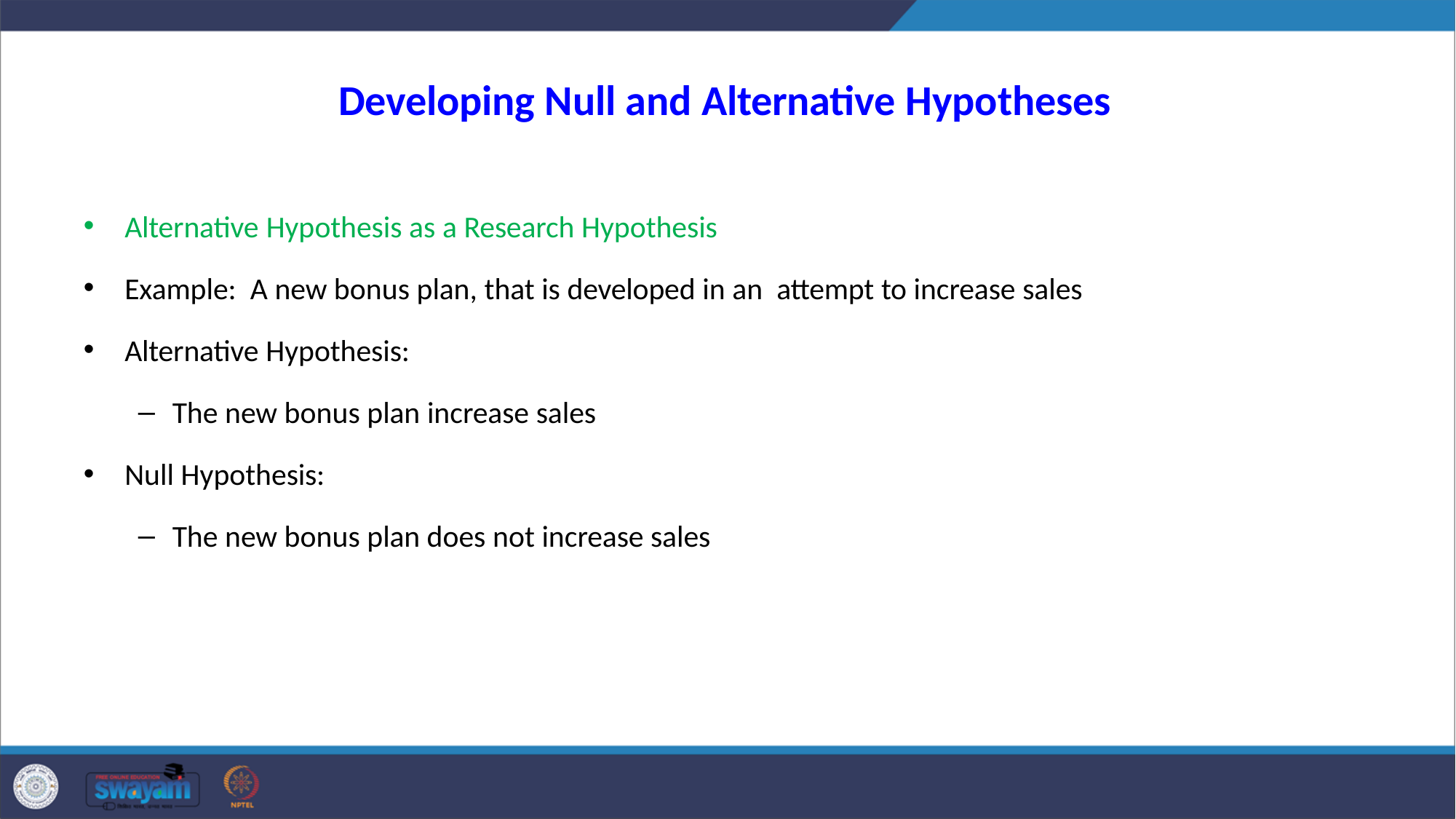

# Developing Null and Alternative Hypotheses
Alternative Hypothesis as a Research Hypothesis
Example: A new bonus plan, that is developed in an  attempt to increase sales
Alternative Hypothesis:
The new bonus plan increase sales
Null Hypothesis:
The new bonus plan does not increase sales